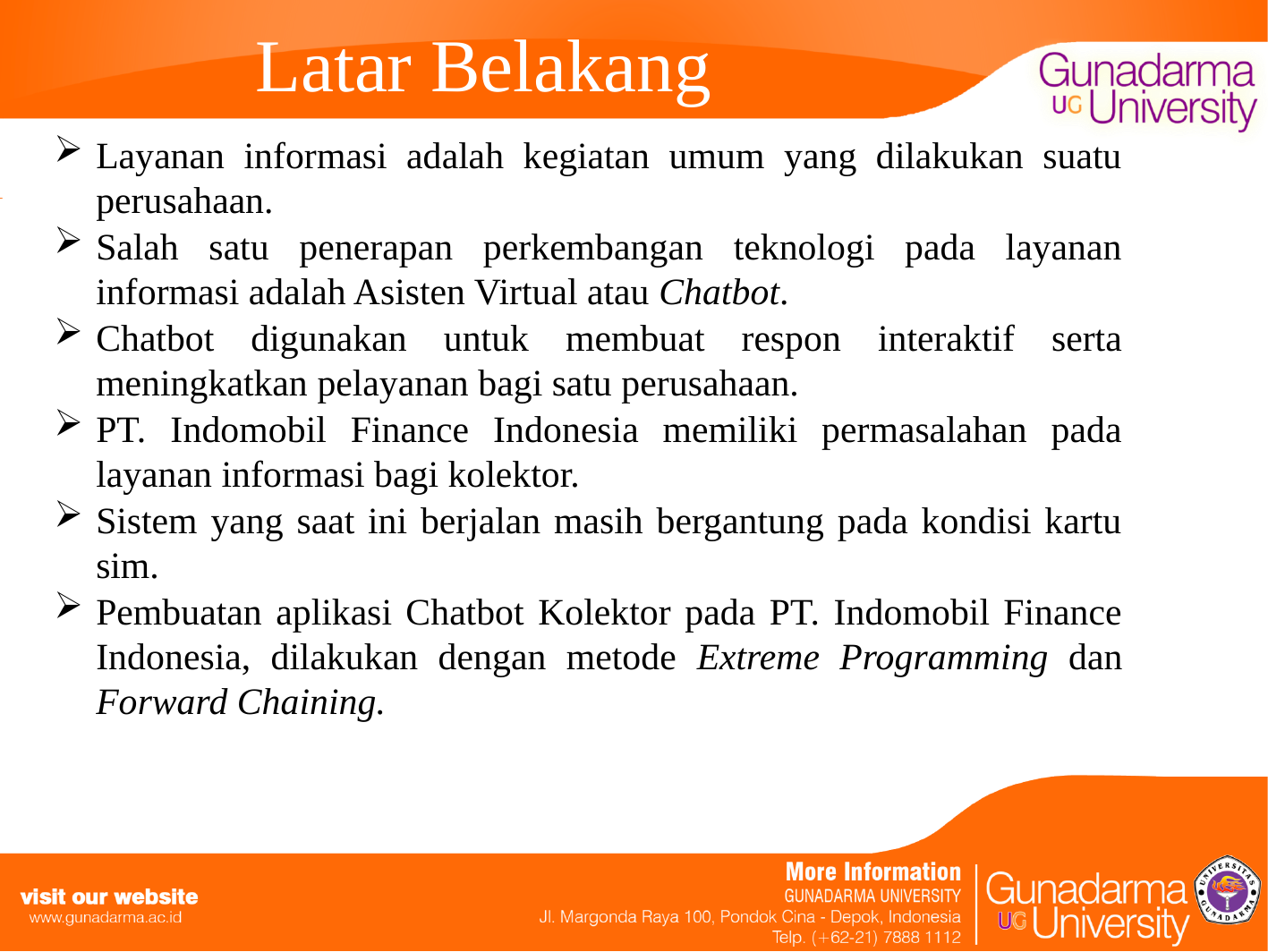

# Latar Belakang
Layanan informasi adalah kegiatan umum yang dilakukan suatu perusahaan.
Salah satu penerapan perkembangan teknologi pada layanan informasi adalah Asisten Virtual atau Chatbot.
Chatbot digunakan untuk membuat respon interaktif serta meningkatkan pelayanan bagi satu perusahaan.
PT. Indomobil Finance Indonesia memiliki permasalahan pada layanan informasi bagi kolektor.
Sistem yang saat ini berjalan masih bergantung pada kondisi kartu sim.
Pembuatan aplikasi Chatbot Kolektor pada PT. Indomobil Finance Indonesia, dilakukan dengan metode Extreme Programming dan Forward Chaining.